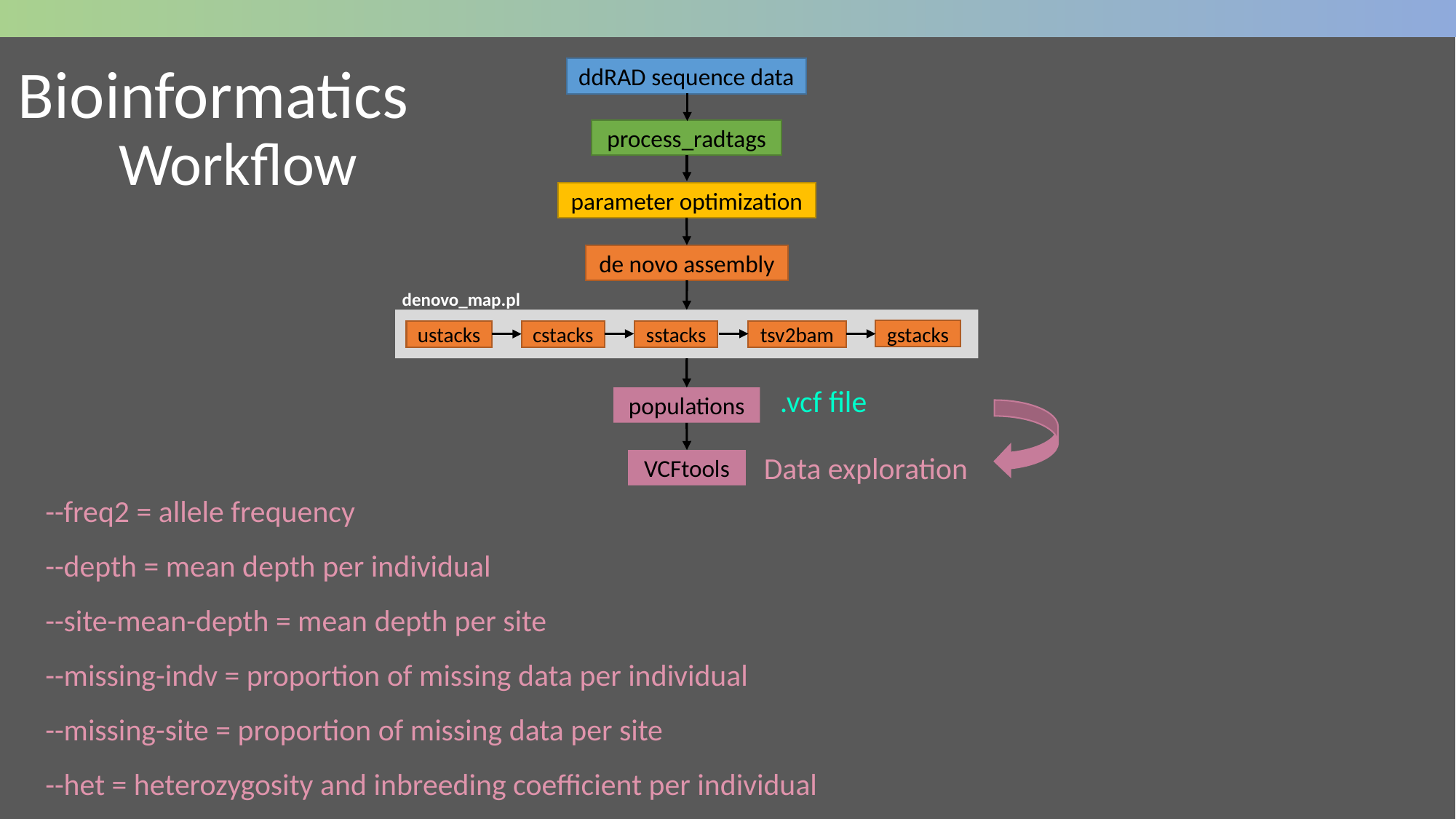

Bioinformatics

ddRAD sequence data
Workflow
process_radtags
parameter optimization
de novo assembly
denovo_map.pl

gstacks
cstacks
ustacks
sstacks
tsv2bam
.vcf file
populations

Data exploration
VCFtools
--freq2 = allele frequency
--depth = mean depth per individual
--site-mean-depth = mean depth per site
--missing-indv = proportion of missing data per individual
--missing-site = proportion of missing data per site
--het = heterozygosity and inbreeding coefficient per individual